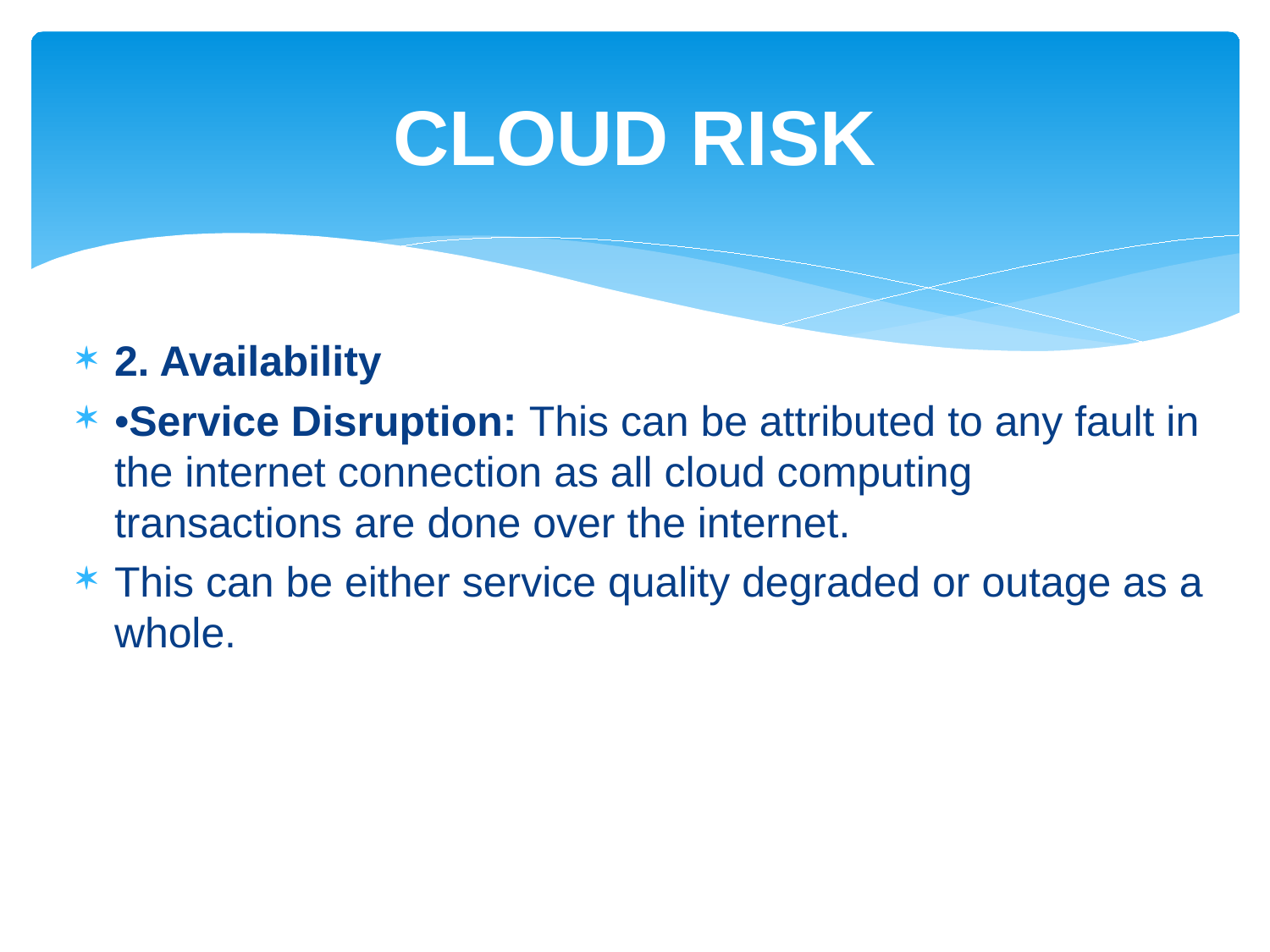

# CLOUD RISK
2. Availability
•Service Disruption: This can be attributed to any fault in the internet connection as all cloud computing transactions are done over the internet.
This can be either service quality degraded or outage as a whole.